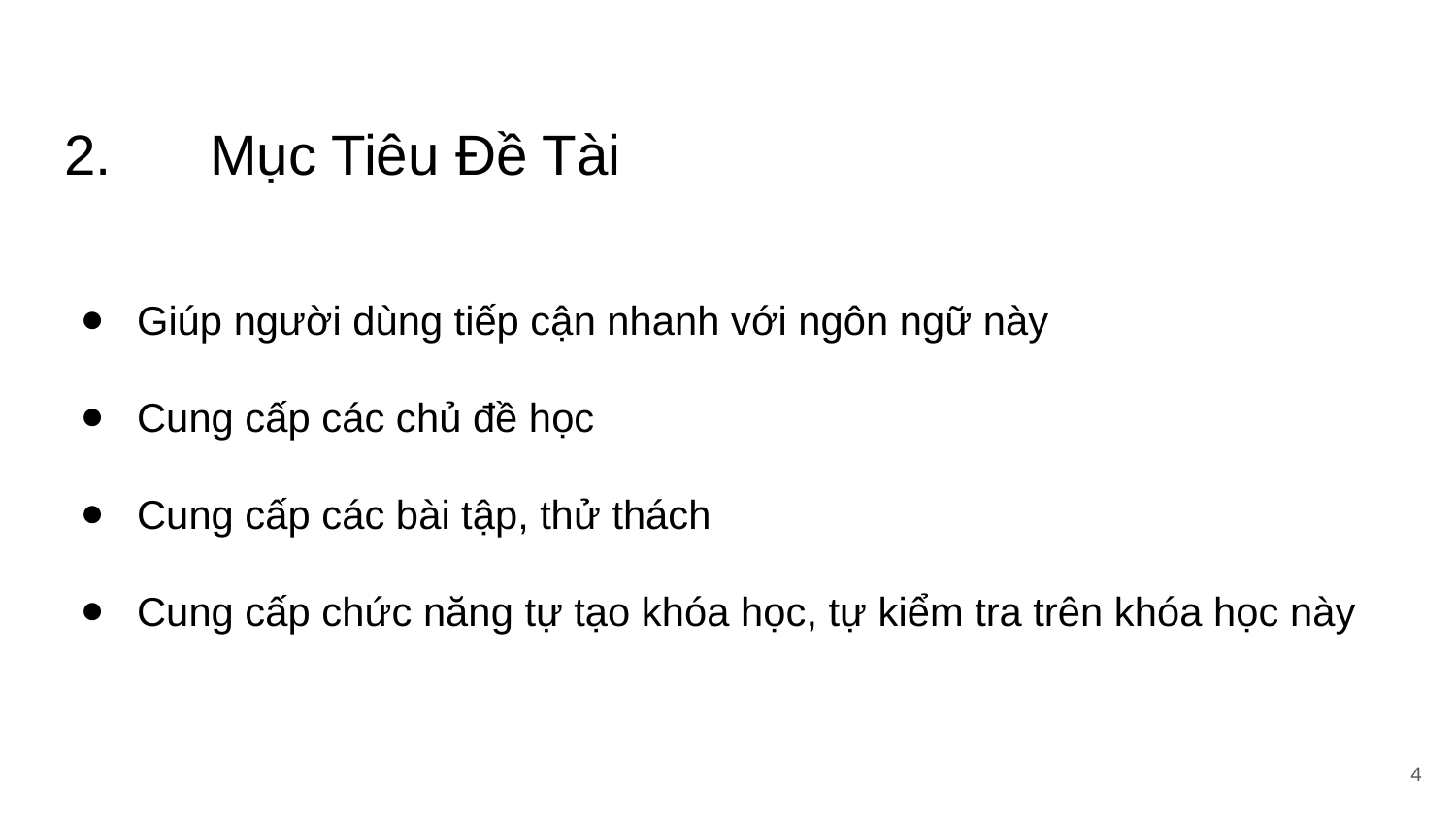

# 2.	Mục Tiêu Đề Tài
Giúp người dùng tiếp cận nhanh với ngôn ngữ này
Cung cấp các chủ đề học
Cung cấp các bài tập, thử thách
Cung cấp chức năng tự tạo khóa học, tự kiểm tra trên khóa học này

4